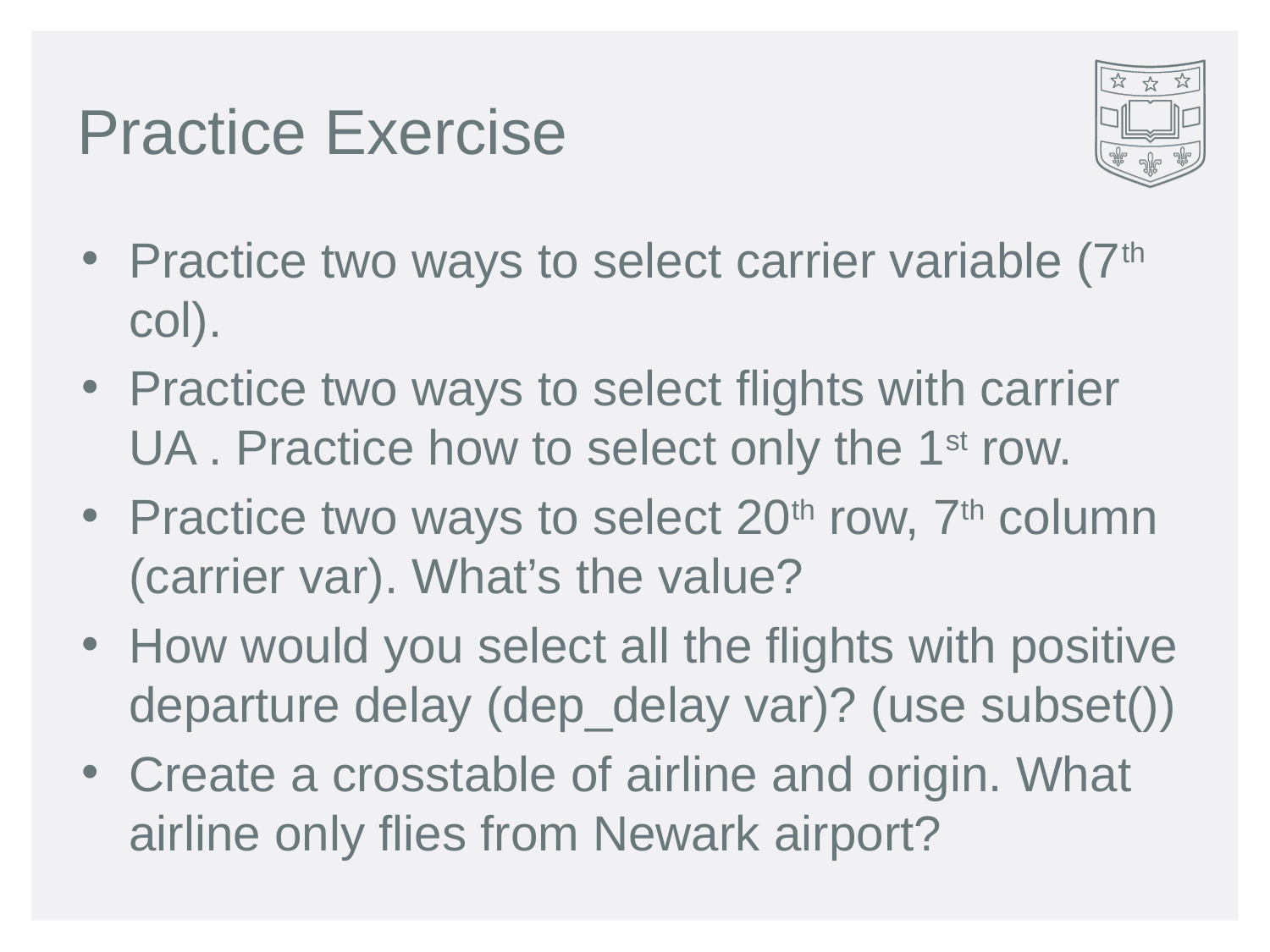

# Practice Exercise
Practice two ways to select carrier variable (7th col).
Practice two ways to select flights with carrier UA . Practice how to select only the 1st row.
Practice two ways to select 20th row, 7th column (carrier var). What’s the value?
How would you select all the flights with positive departure delay (dep_delay var)? (use subset())
Create a crosstable of airline and origin. What airline only flies from Newark airport?